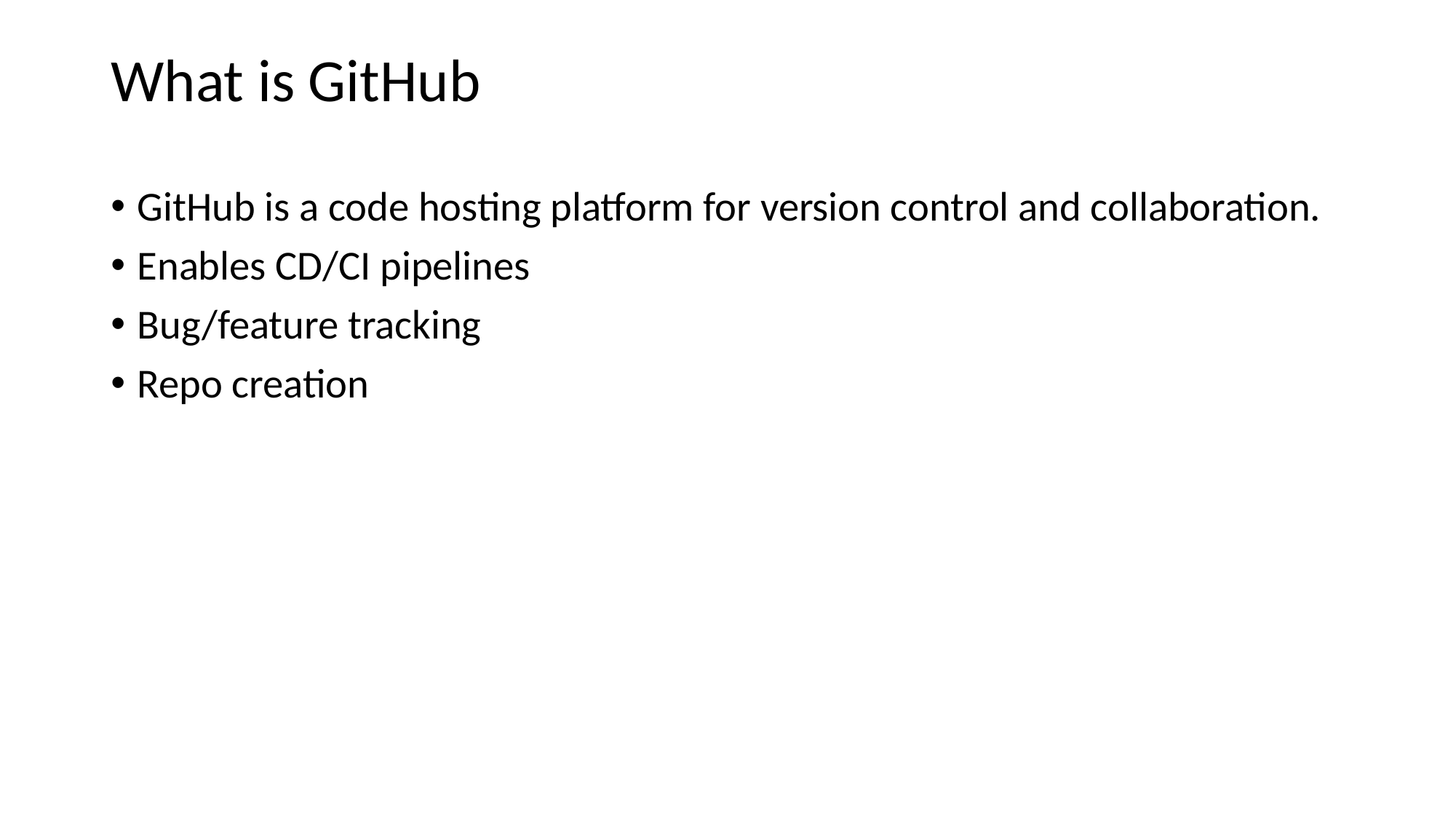

# What is GitHub
GitHub is a code hosting platform for version control and collaboration.
Enables CD/CI pipelines
Bug/feature tracking
Repo creation